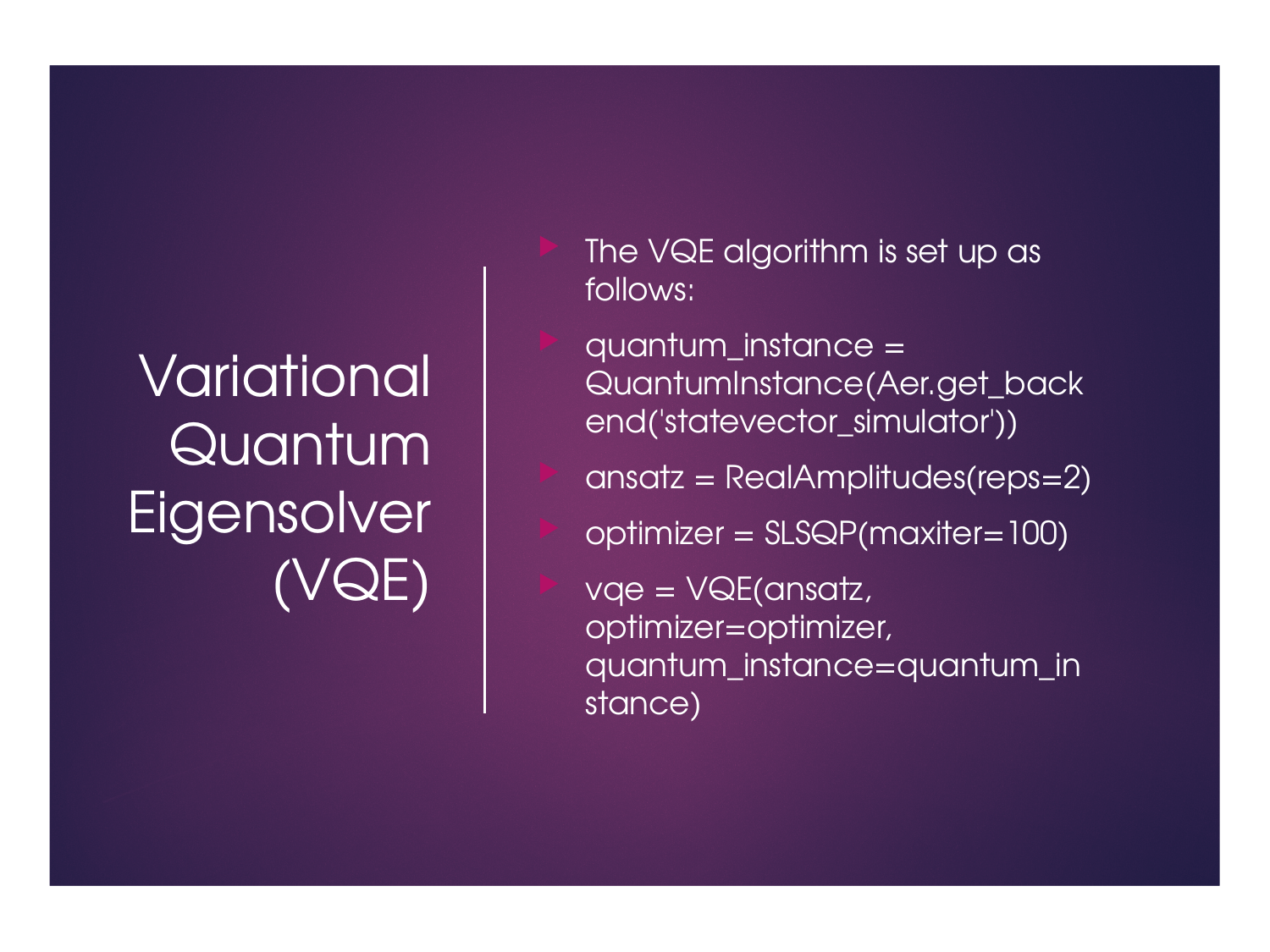

# Variational Quantum Eigensolver (VQE)
The VQE algorithm is set up as follows:
quantum_instance = QuantumInstance(Aer.get_backend('statevector_simulator'))
ansatz = RealAmplitudes(reps=2)
optimizer = SLSQP(maxiter=100)
vqe = VQE(ansatz, optimizer=optimizer, quantum_instance=quantum_instance)